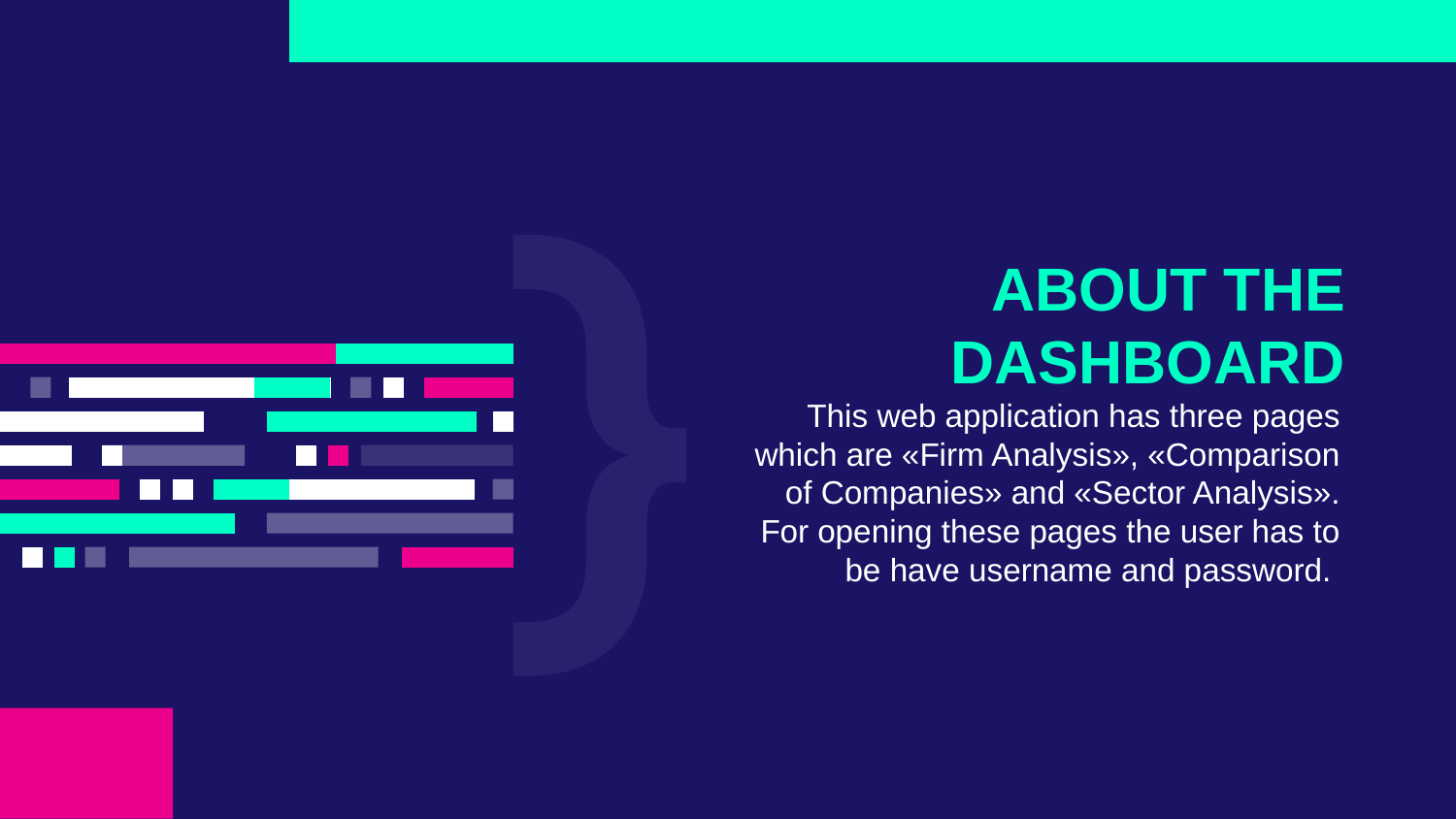

# ABOUT THE DASHBOARD
This web application has three pages which are «Firm Analysis», «Comparison of Companies» and «Sector Analysis». For opening these pages the user has to be have username and password.